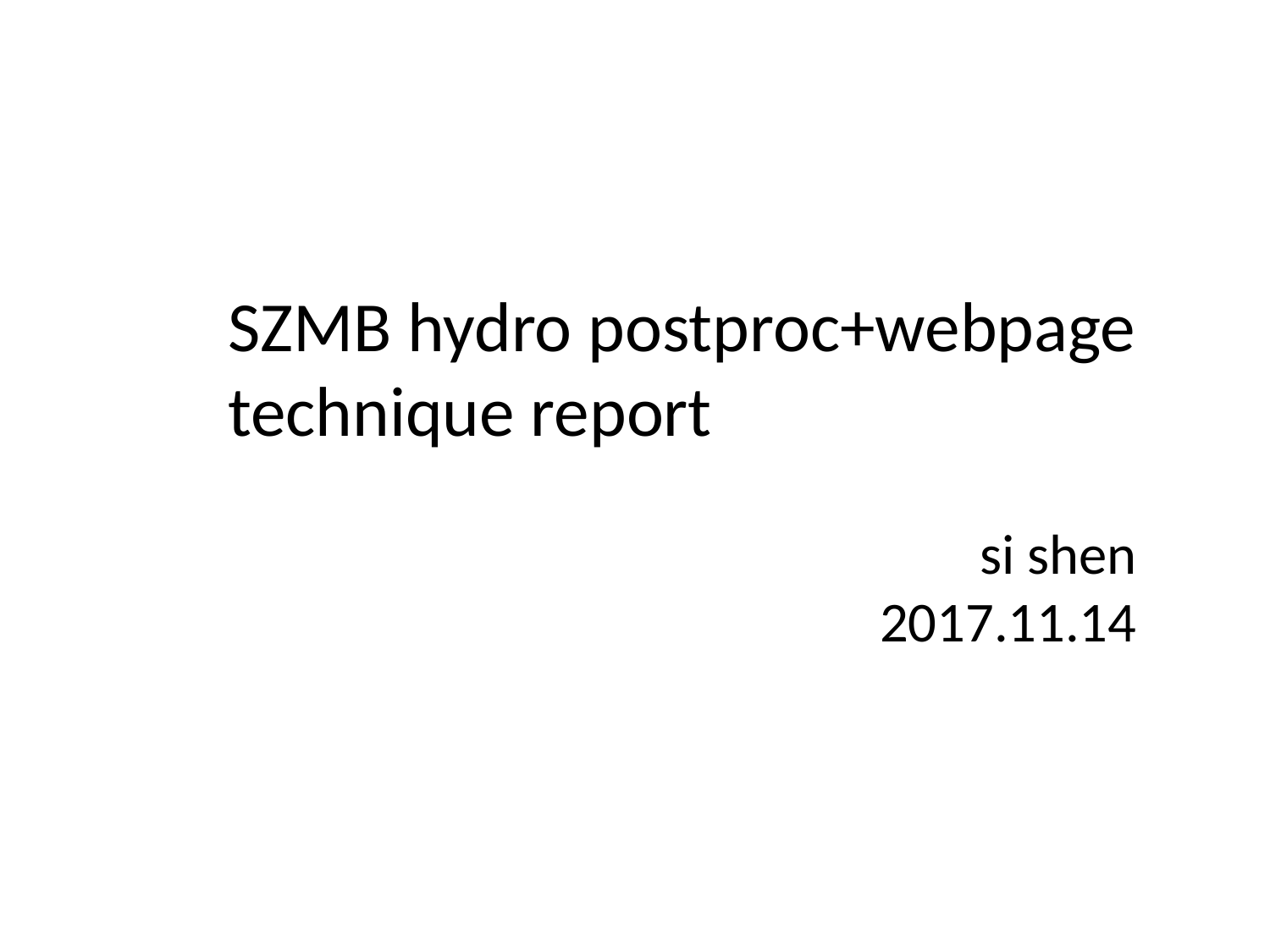

SZMB hydro postproc+webpage
technique report

 si shen
2017.11.14